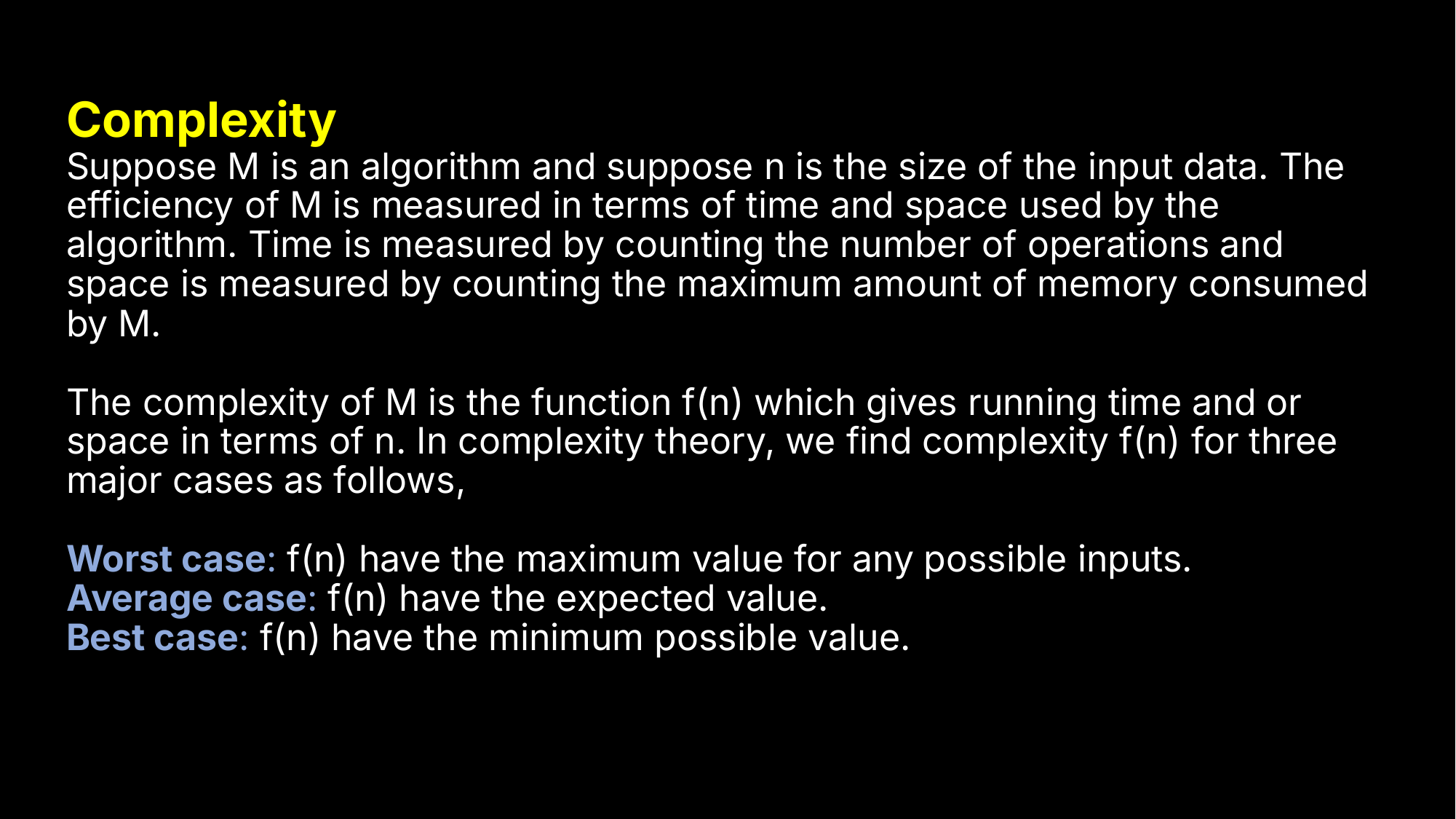

# Complexity Suppose M is an algorithm and suppose n is the size of the input data. The efficiency of M is measured in terms of time and space used by the algorithm. Time is measured by counting the number of operations and space is measured by counting the maximum amount of memory consumed by M. The complexity of M is the function f(n) which gives running time and or space in terms of n. In complexity theory, we find complexity f(n) for three major cases as follows, Worst case: f(n) have the maximum value for any possible inputs. Average case: f(n) have the expected value. Best case: f(n) have the minimum possible value.